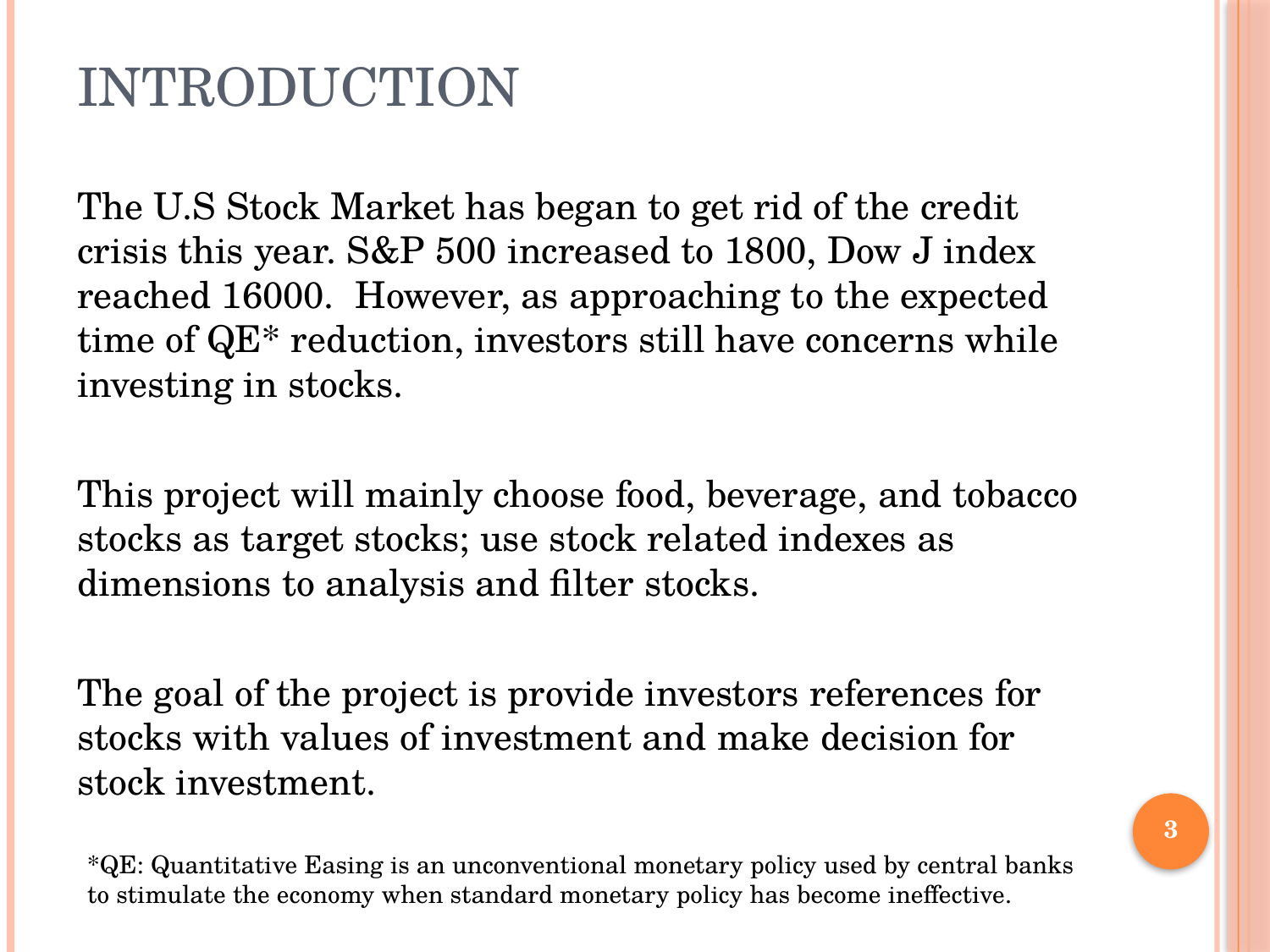

# Introduction
The U.S Stock Market has began to get rid of the credit crisis this year. S&P 500 increased to 1800, Dow J index reached 16000.  However, as approaching to the expected time of QE* reduction, investors still have concerns while investing in stocks.

This project will mainly choose food, beverage, and tobacco stocks as target stocks; use stock related indexes as dimensions to analysis and filter stocks.

The goal of the project is provide investors references for stocks with values of investment and make decision for stock investment.

3
*QE: Quantitative Easing is an unconventional monetary policy used by central banks to stimulate the economy when standard monetary policy has become ineffective.